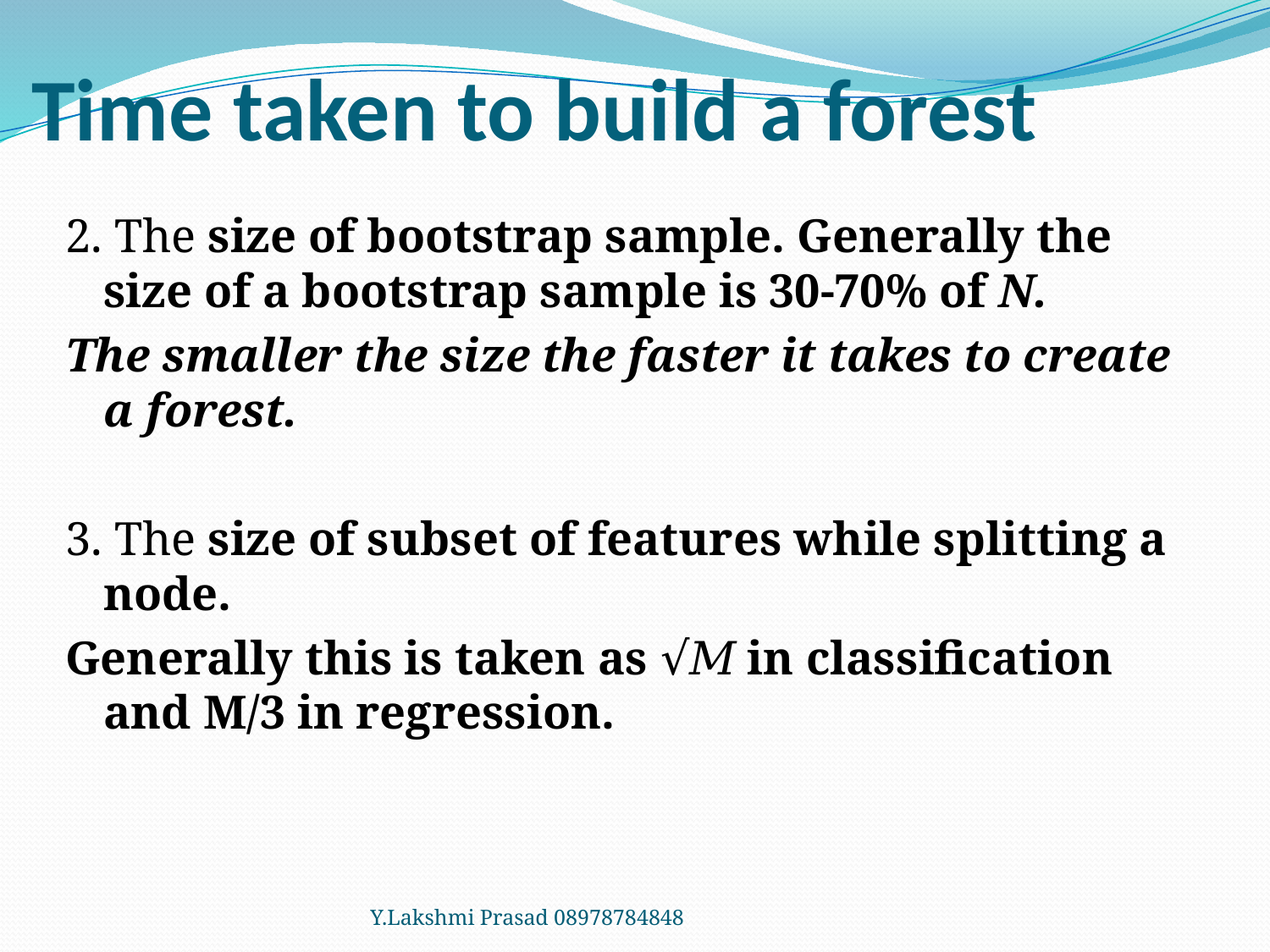

# Time taken to build a forest
2. The size of bootstrap sample. Generally the size of a bootstrap sample is 30-70% of N.
The smaller the size the faster it takes to create a forest.

3. The size of subset of features while splitting a node.
Generally this is taken as √𝑀 in classification and M/3 in regression.

Y.Lakshmi Prasad 08978784848